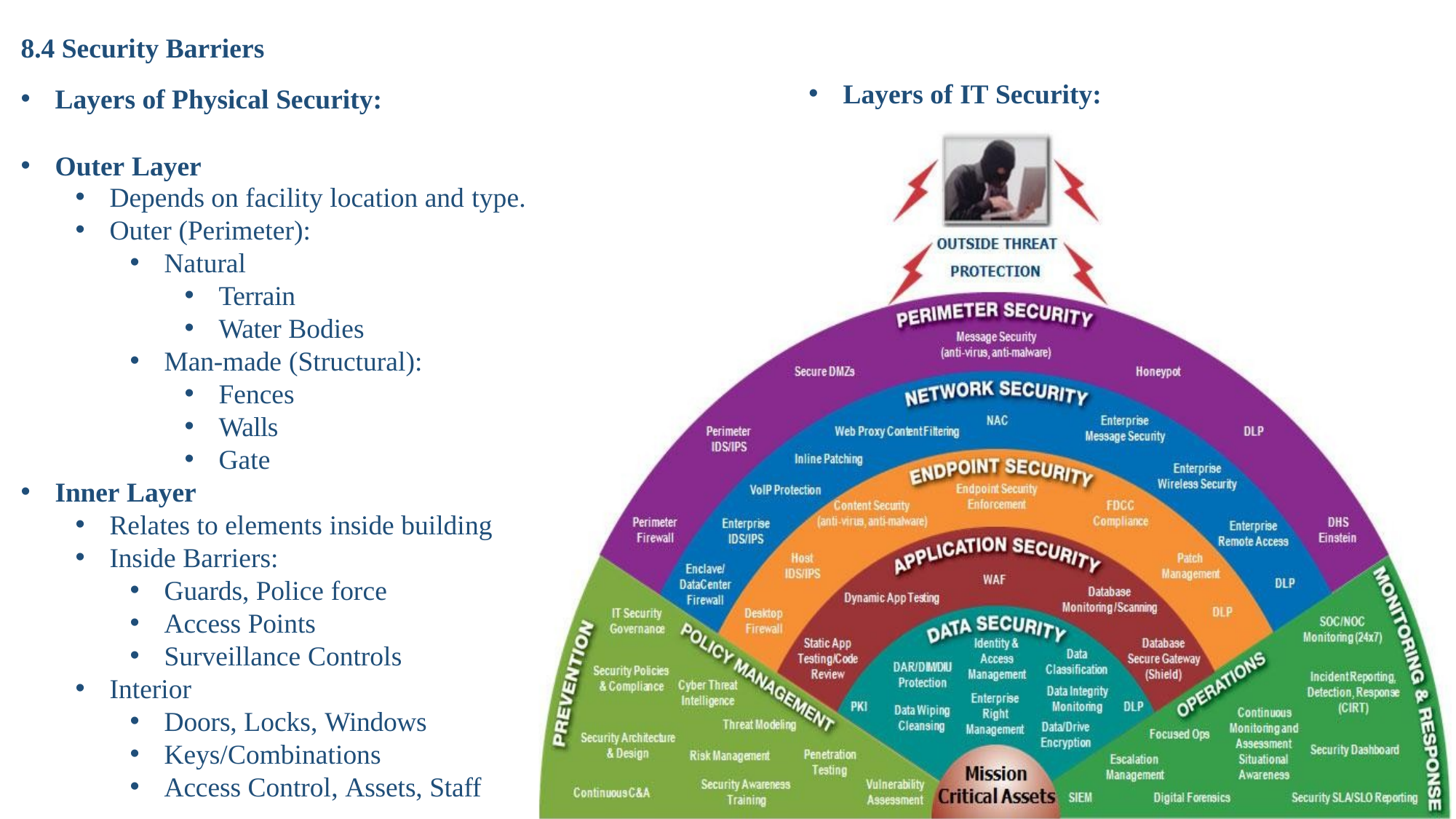

8.4 Security Barriers
Layers of Physical Security:

Outer Layer
Layers of IT Security:

Depends on facility location and type.
Outer (Perimeter):
Natural
Terrain
Water Bodies
Man-made (Structural):
Fences
Walls
Gate
Inner Layer
Relates to elements inside building
Inside Barriers:
Guards, Police force
Access Points
Surveillance Controls
Interior
Doors, Locks, Windows
Keys/Combinations
Access Control, Assets, Staff